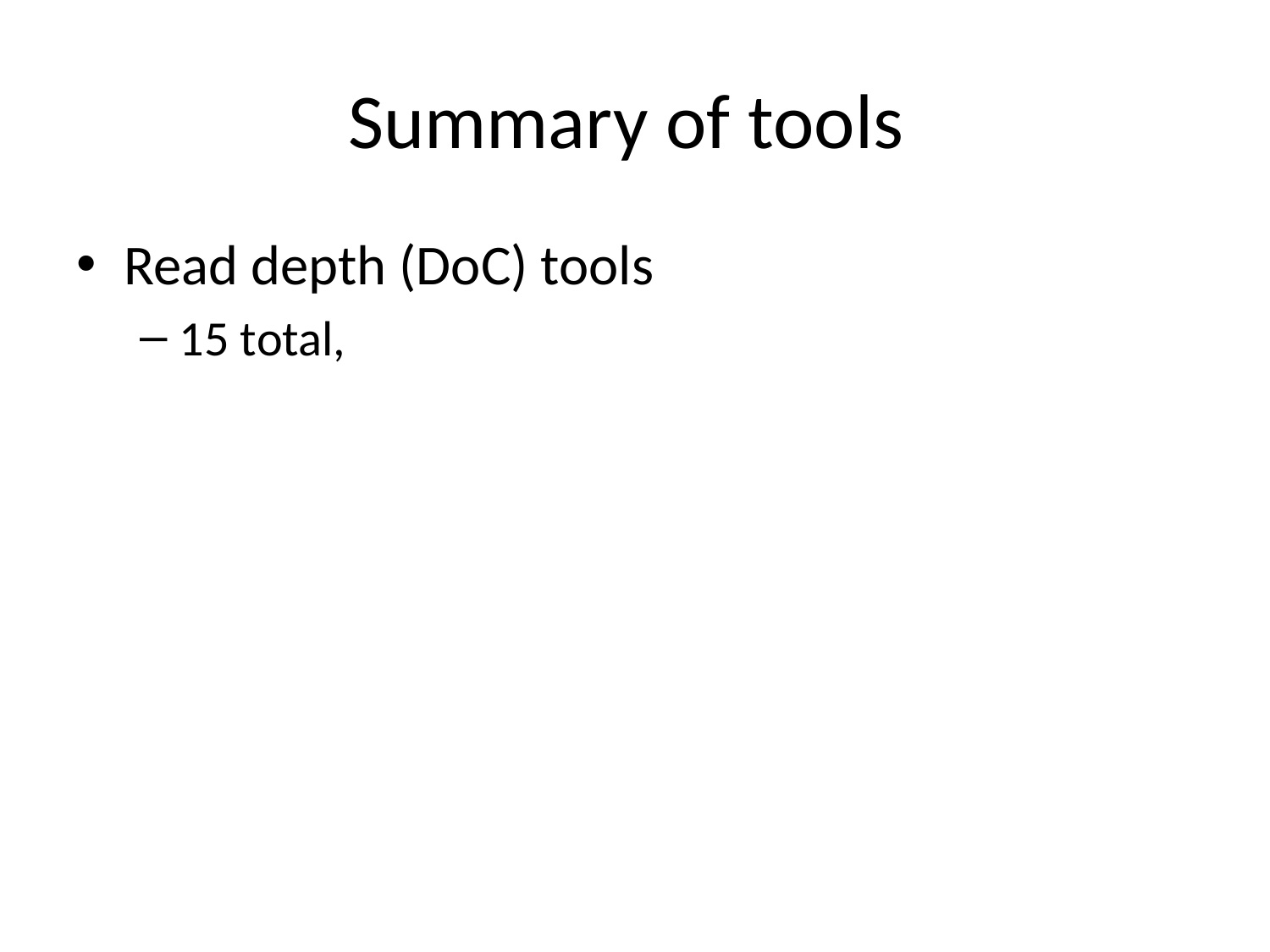

# Summary of tools
Read depth (DoC) tools
15 total,